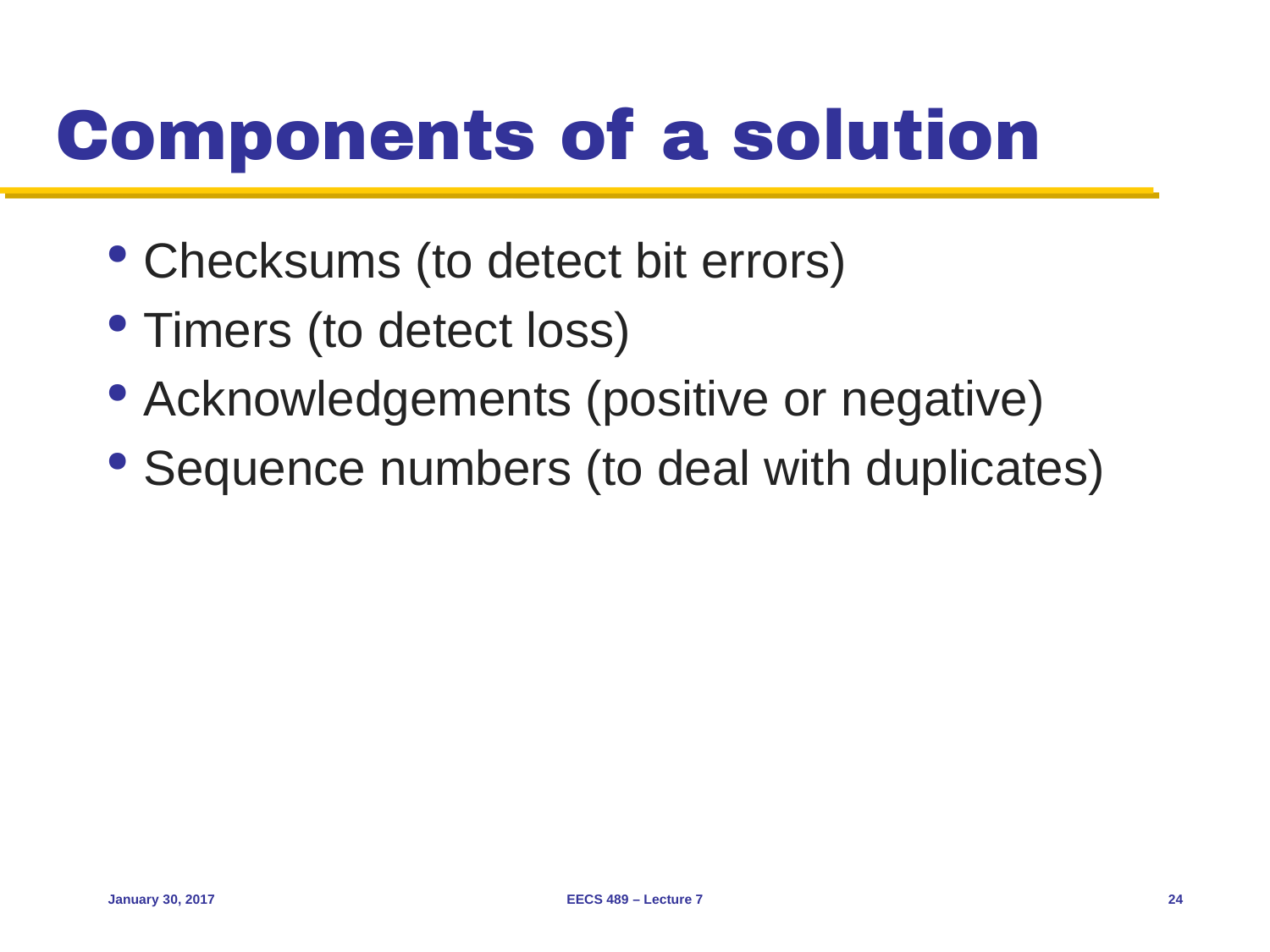

# Components of a solution
Checksums (to detect bit errors)
Timers (to detect loss)
Acknowledgements (positive or negative)
Sequence numbers (to deal with duplicates)

January 30, 2017
EECS 489 – Lecture 7
24